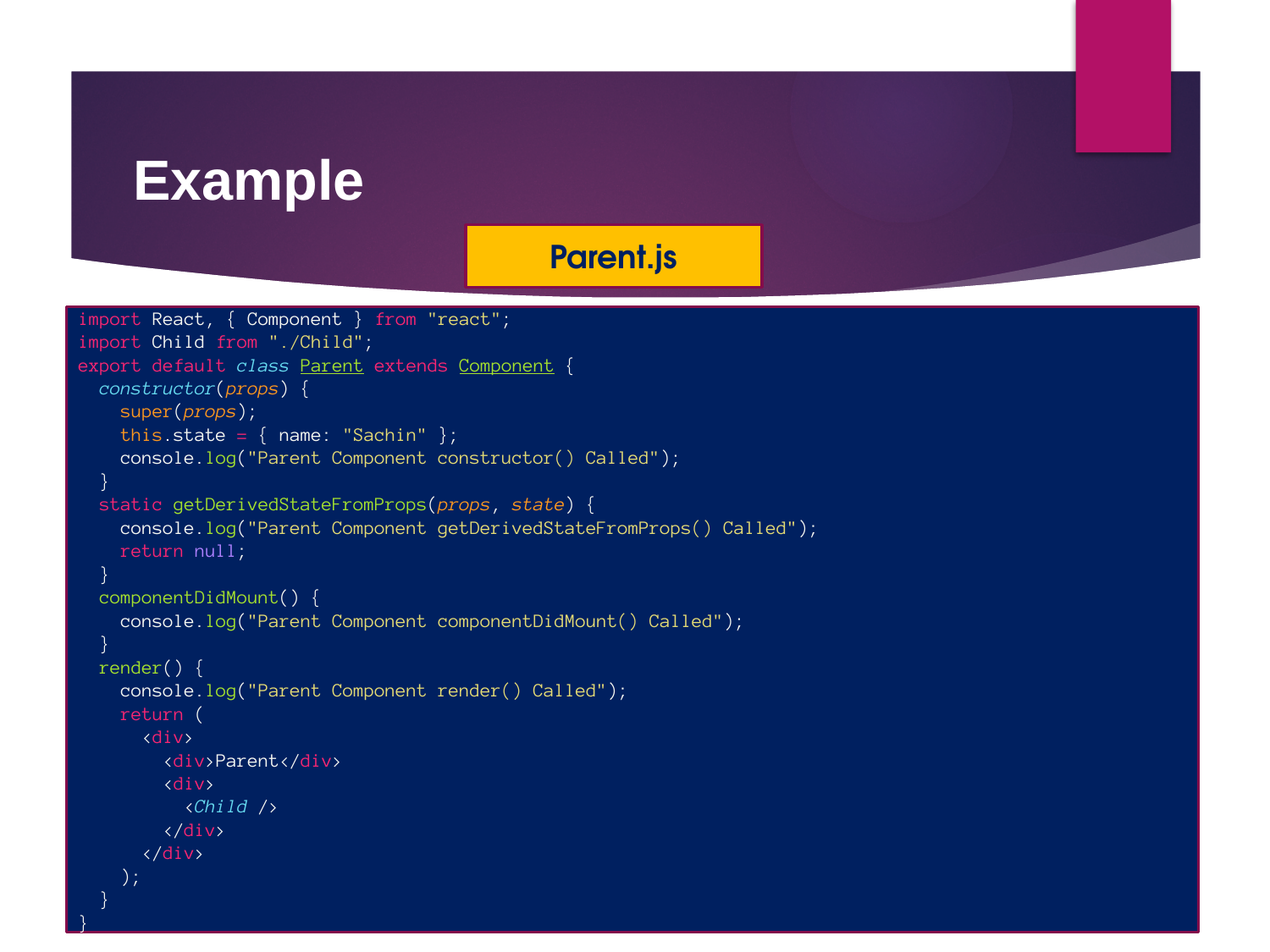

#
Example
Parent.js

import React, { Component } from "react";
import Child from "./Child";
export default class Parent extends Component {
  constructor(props) {
    super(props);
    this.state = { name: "Sachin" };
    console.log("Parent Component constructor() Called");
  }
  static getDerivedStateFromProps(props, state) {
    console.log("Parent Component getDerivedStateFromProps() Called");
    return null;
  }
  componentDidMount() {
    console.log("Parent Component componentDidMount() Called");
  }
  render() {
    console.log("Parent Component render() Called");
    return (
      <div>
        <div>Parent</div>
        <div>
          <Child />
        </div>
      </div>
    );
  }
}